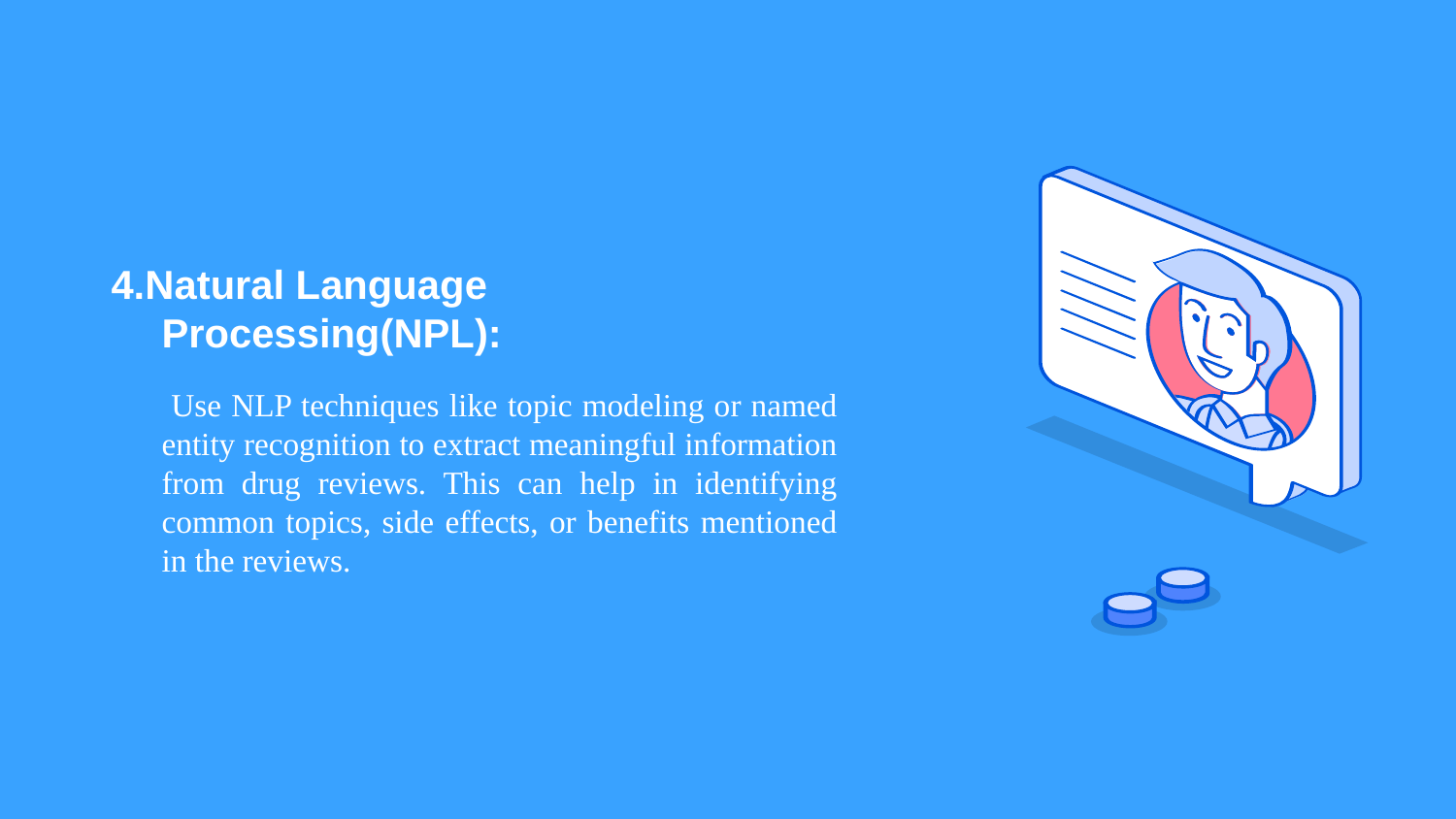

4.Natural Language Processing(NPL):

      Use NLP techniques like topic modeling or named entity recognition to extract meaningful information from drug reviews. This can help in identifying common topics, side effects, or benefits mentioned in the reviews.